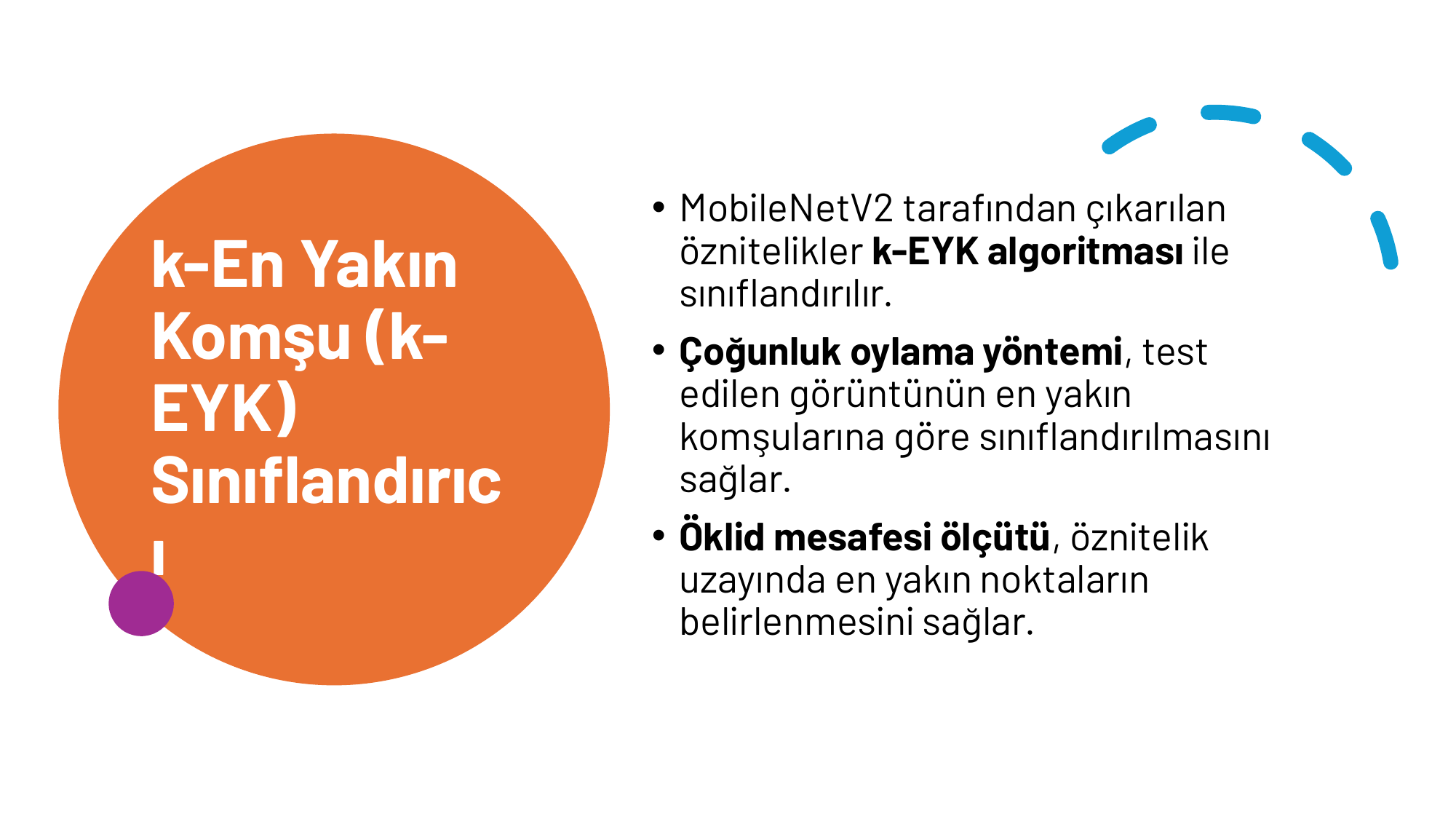

# k-En Yakın Komşu (k-EYK) Sınıflandırıcı
MobileNetV2 tarafından çıkarılan öznitelikler k-EYK algoritması ile sınıflandırılır.
Çoğunluk oylama yöntemi, test edilen görüntünün en yakın komşularına göre sınıflandırılmasını sağlar.
Öklid mesafesi ölçütü, öznitelik uzayında en yakın noktaların belirlenmesini sağlar.